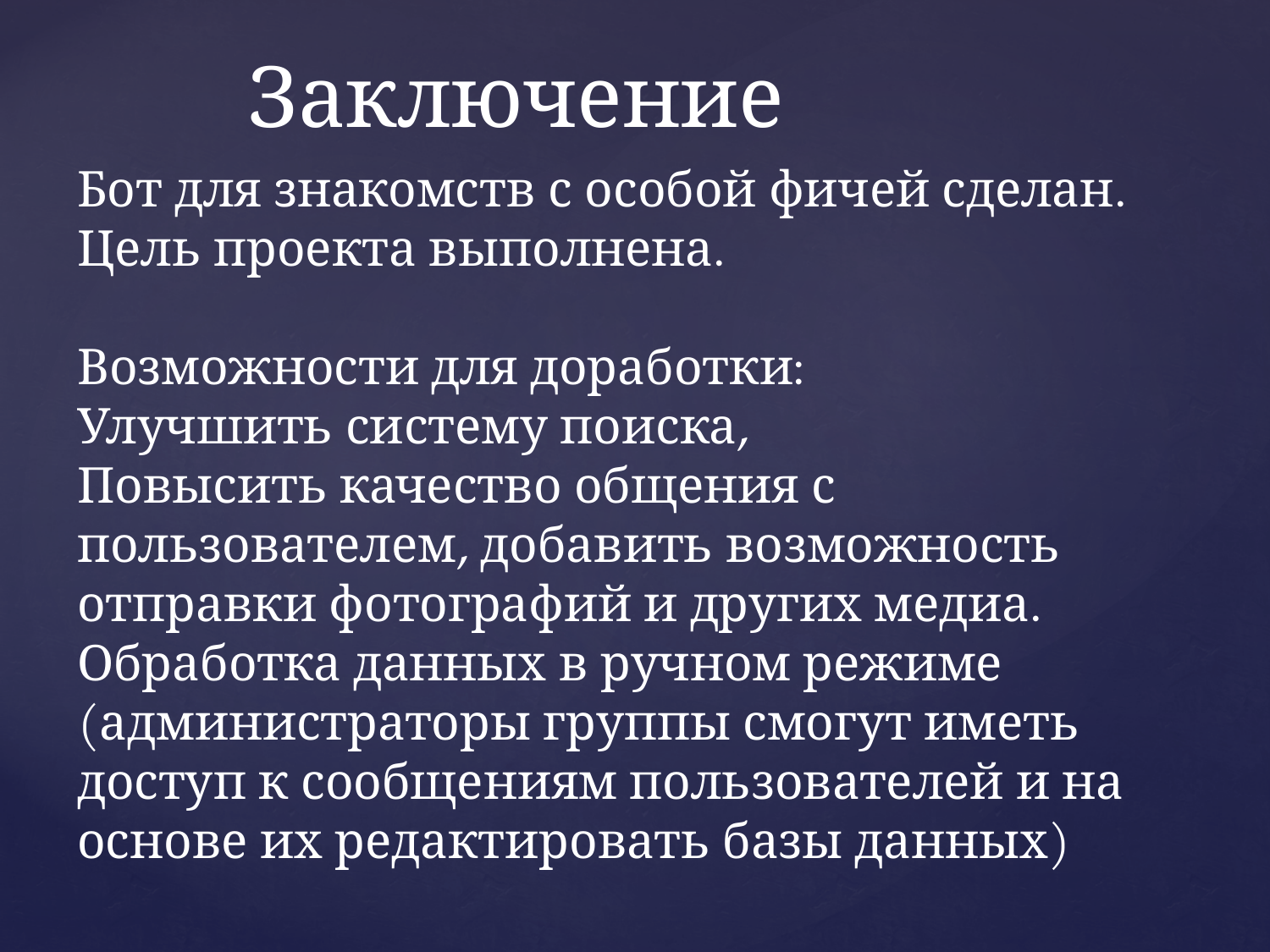

Заключение
Бот для знакомств с особой фичей сделан. Цель проекта выполнена.

Возможности для доработки:
Улучшить систему поиска,
Повысить качество общения с пользователем, добавить возможность отправки фотографий и других медиа.
Обработка данных в ручном режиме (администраторы группы смогут иметь доступ к сообщениям пользователей и на основе их редактировать базы данных)